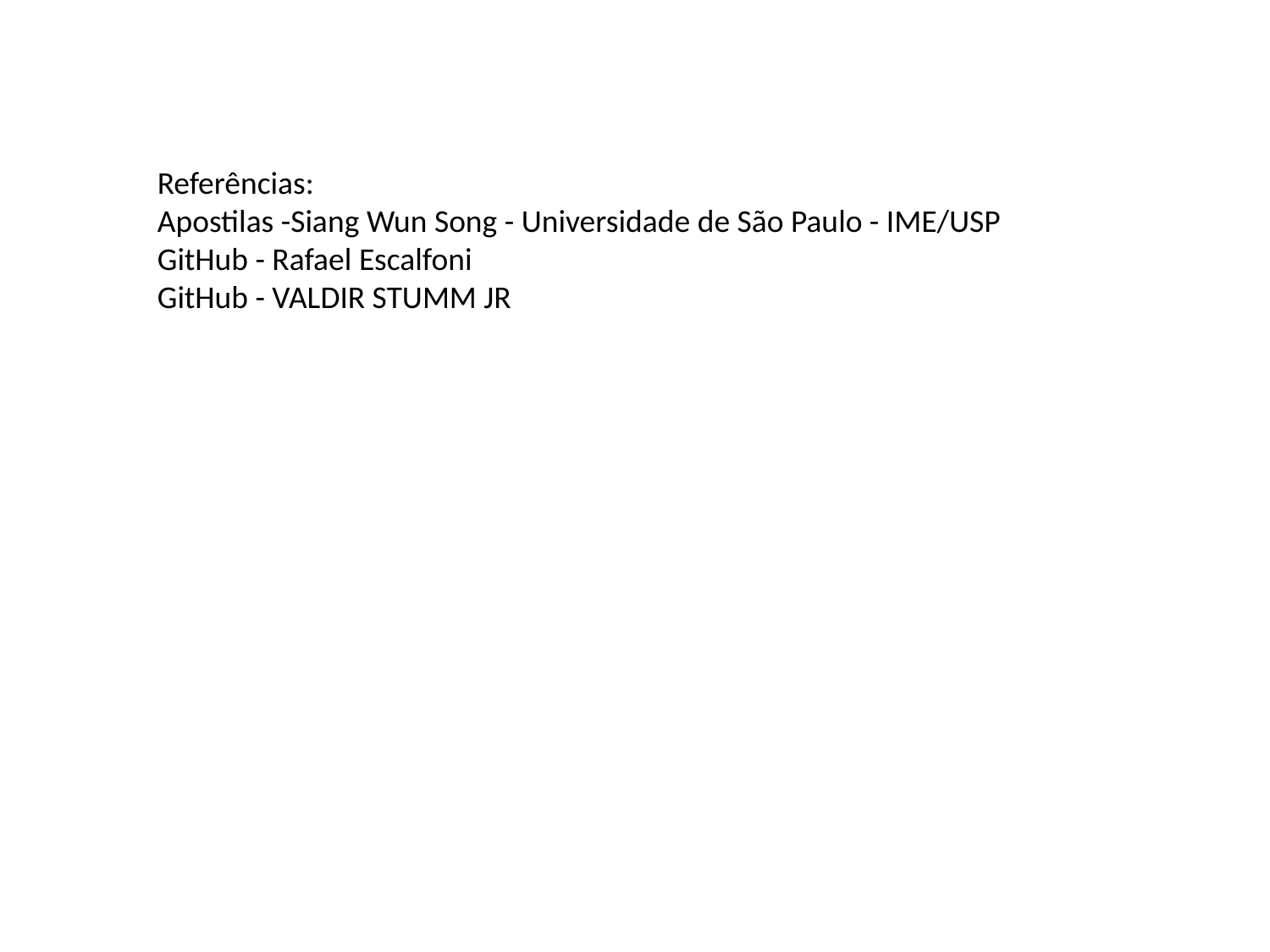

Referências:
Apostilas -Siang Wun Song - Universidade de São Paulo - IME/USP
GitHub - Rafael Escalfoni
GitHub - VALDIR STUMM JR